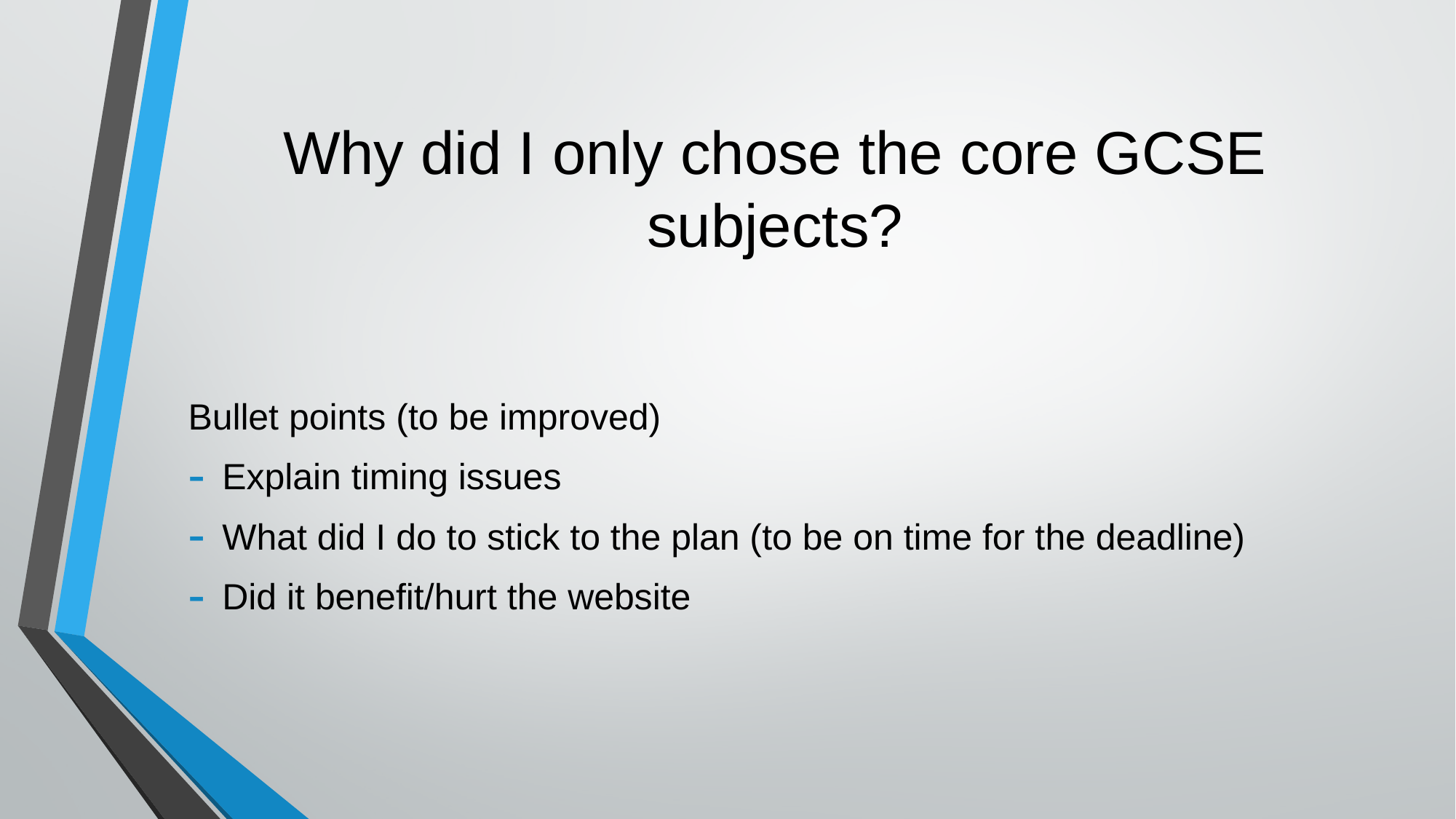

# Why did I only chose the core GCSE subjects?
Bullet points (to be improved)
Explain timing issues
What did I do to stick to the plan (to be on time for the deadline)
Did it benefit/hurt the website